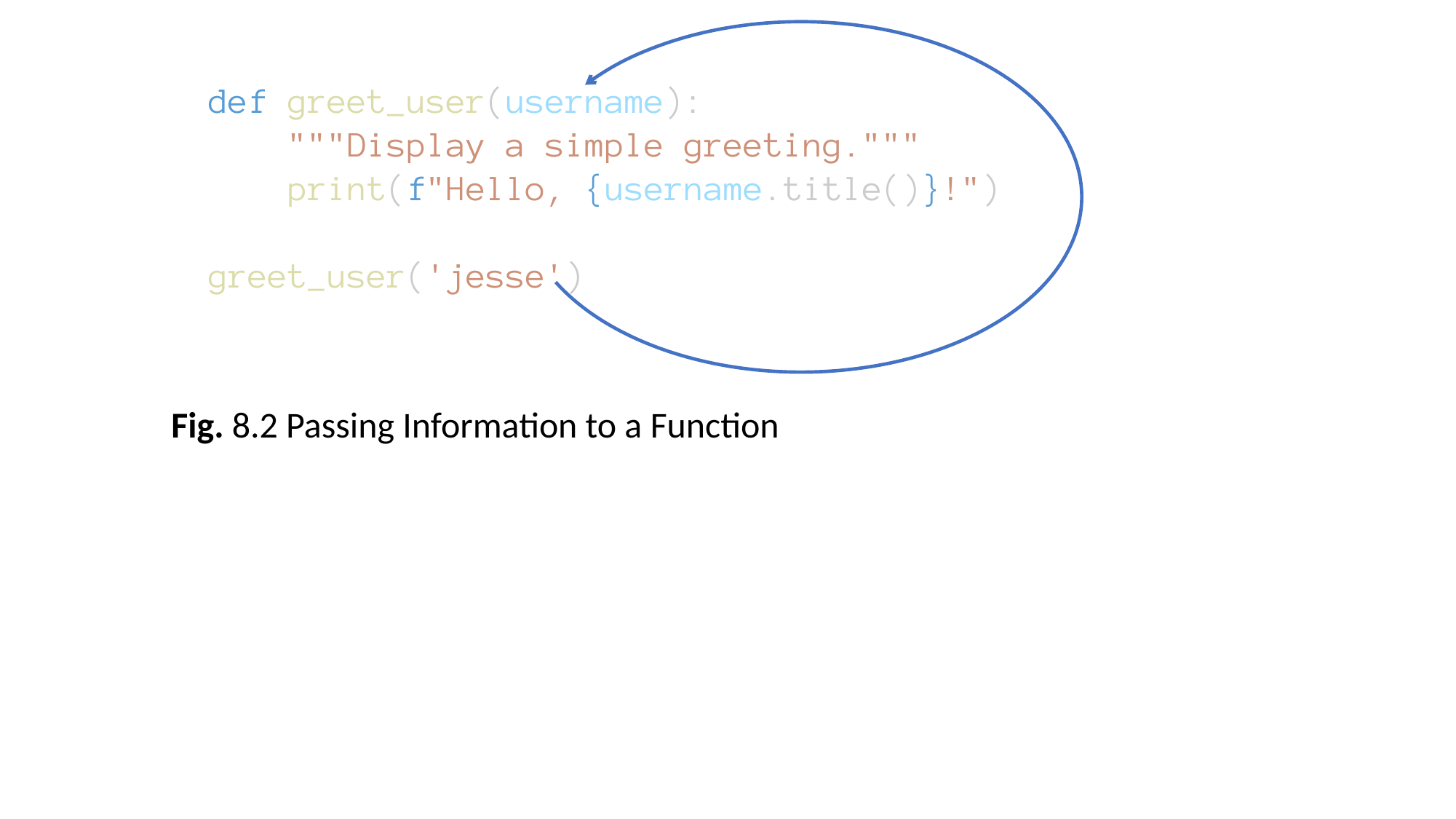

def greet_user(username):
    """Display a simple greeting."""
    print(f"Hello, {username.title()}!")
greet_user('jesse')

Fig. 8.2 Passing Information to a Function